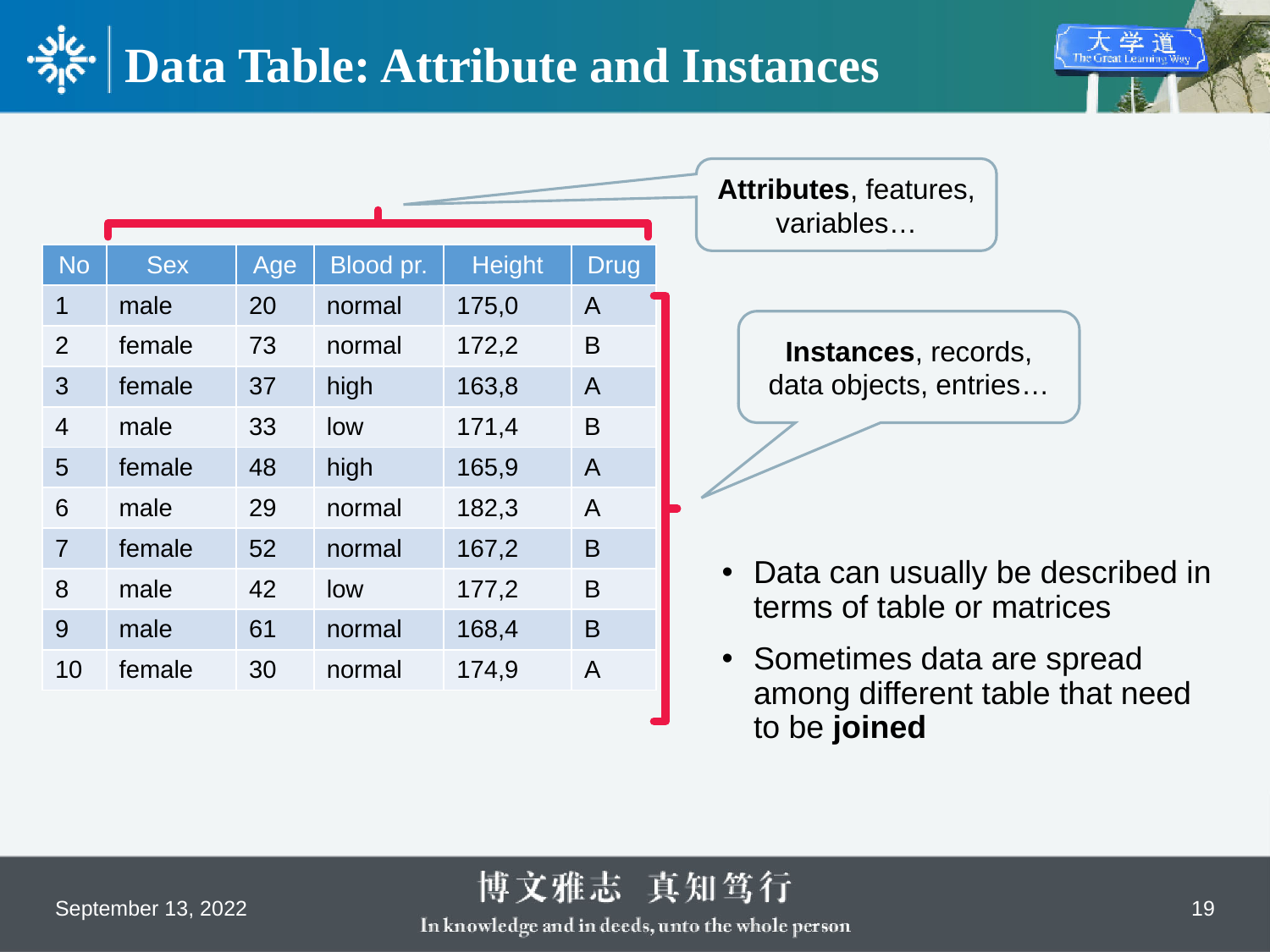

# Data Table: Attribute and Instances

Attributes, features, variables…

Instances, records, data objects, entries…
| No | Sex | Age | Blood pr. | Height | Drug |
| --- | --- | --- | --- | --- | --- |
| 1 | male | 20 | normal | 175,0 | A |
| 2 | female | 73 | normal | 172,2 | B |
| 3 | female | 37 | high | 163,8 | A |
| 4 | male | 33 | low | 171,4 | B |
| 5 | female | 48 | high | 165,9 | A |
| 6 | male | 29 | normal | 182,3 | A |
| 7 | female | 52 | normal | 167,2 | B |
| 8 | male | 42 | low | 177,2 | B |
| 9 | male | 61 | normal | 168,4 | B |
| 10 | female | 30 | normal | 174,9 | A |
Data can usually be described in terms of table or matrices
Sometimes data are spread among different table that need to be joined

19
September 13, 2022